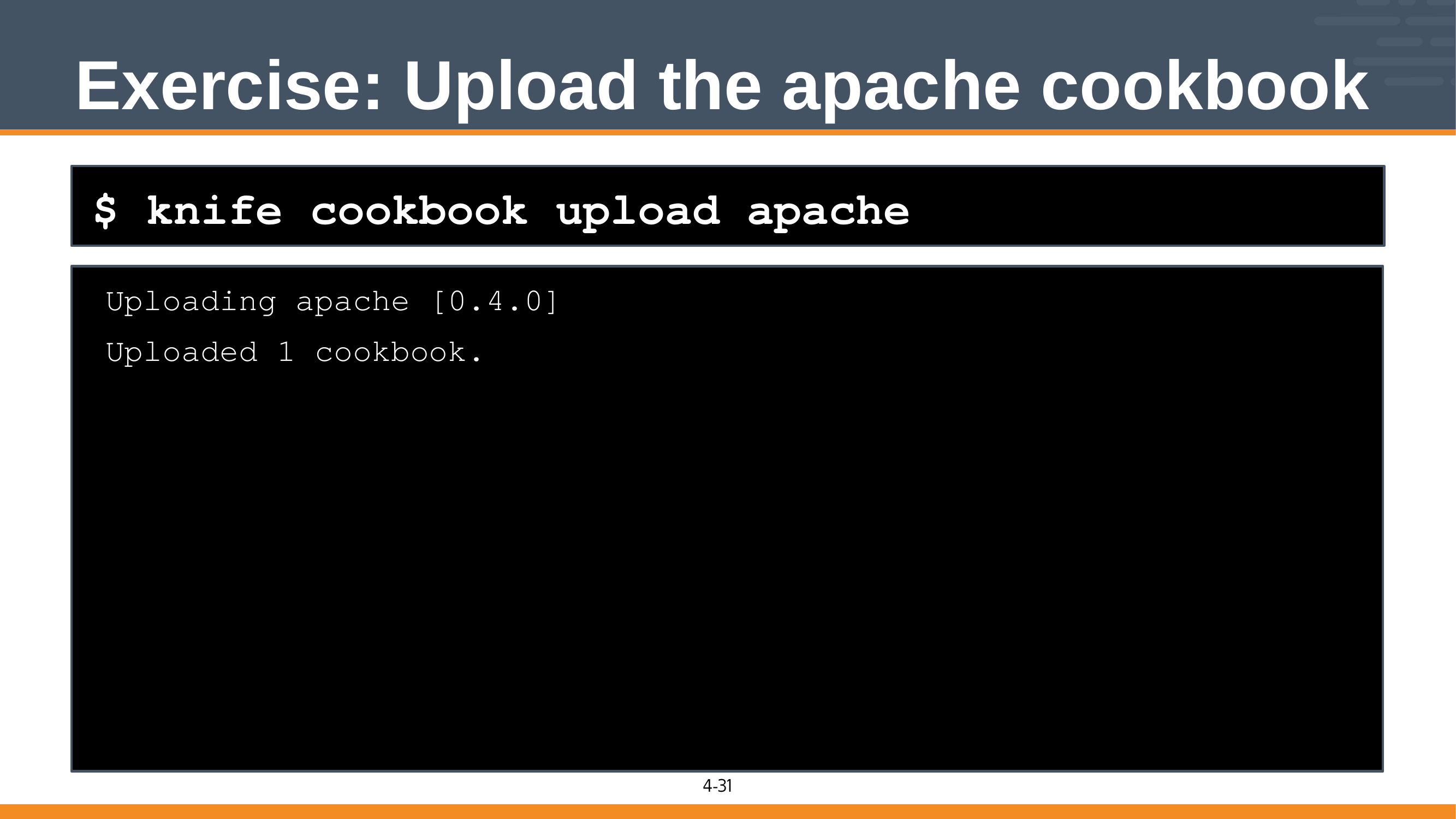

# Exercise: Upload the apache cookbook

$ knife cookbook upload apache
Uploading apache [0.4.0]
Uploaded 1 cookbook.
31